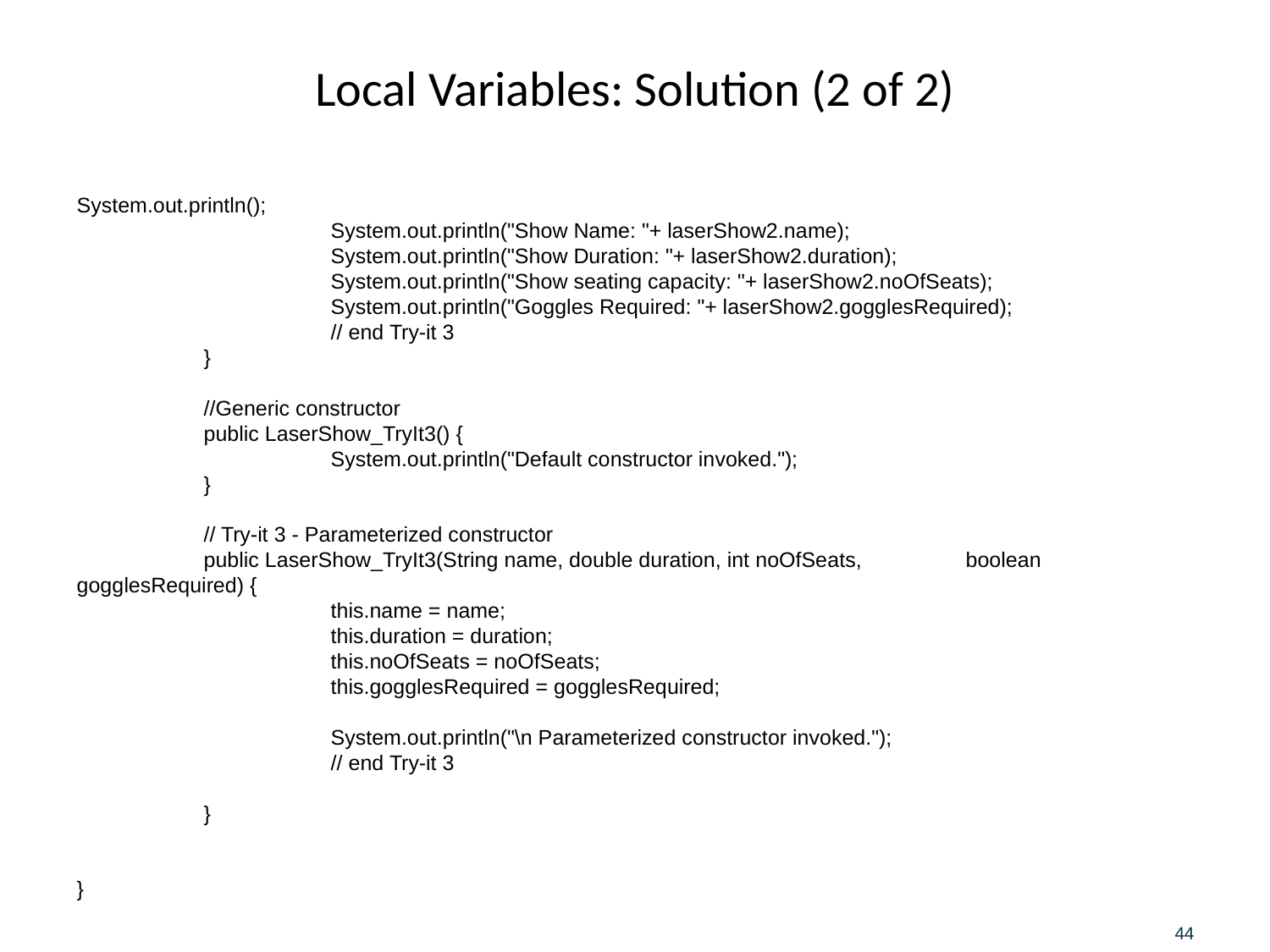

# Local Variables: Solution (2 of 2)

System.out.println();
		System.out.println("Show Name: "+ laserShow2.name);
		System.out.println("Show Duration: "+ laserShow2.duration);
		System.out.println("Show seating capacity: "+ laserShow2.noOfSeats);
		System.out.println("Goggles Required: "+ laserShow2.gogglesRequired);
		// end Try-it 3
	}

	//Generic constructor
	public LaserShow_TryIt3() {
		System.out.println("Default constructor invoked.");
	}

	// Try-it 3 - Parameterized constructor
	public LaserShow_TryIt3(String name, double duration, int noOfSeats,	boolean gogglesRequired) {
		this.name = name;
		this.duration = duration;
		this.noOfSeats = noOfSeats;
		this.gogglesRequired = gogglesRequired;

		System.out.println("\n Parameterized constructor invoked.");
		// end Try-it 3

	}

}

44